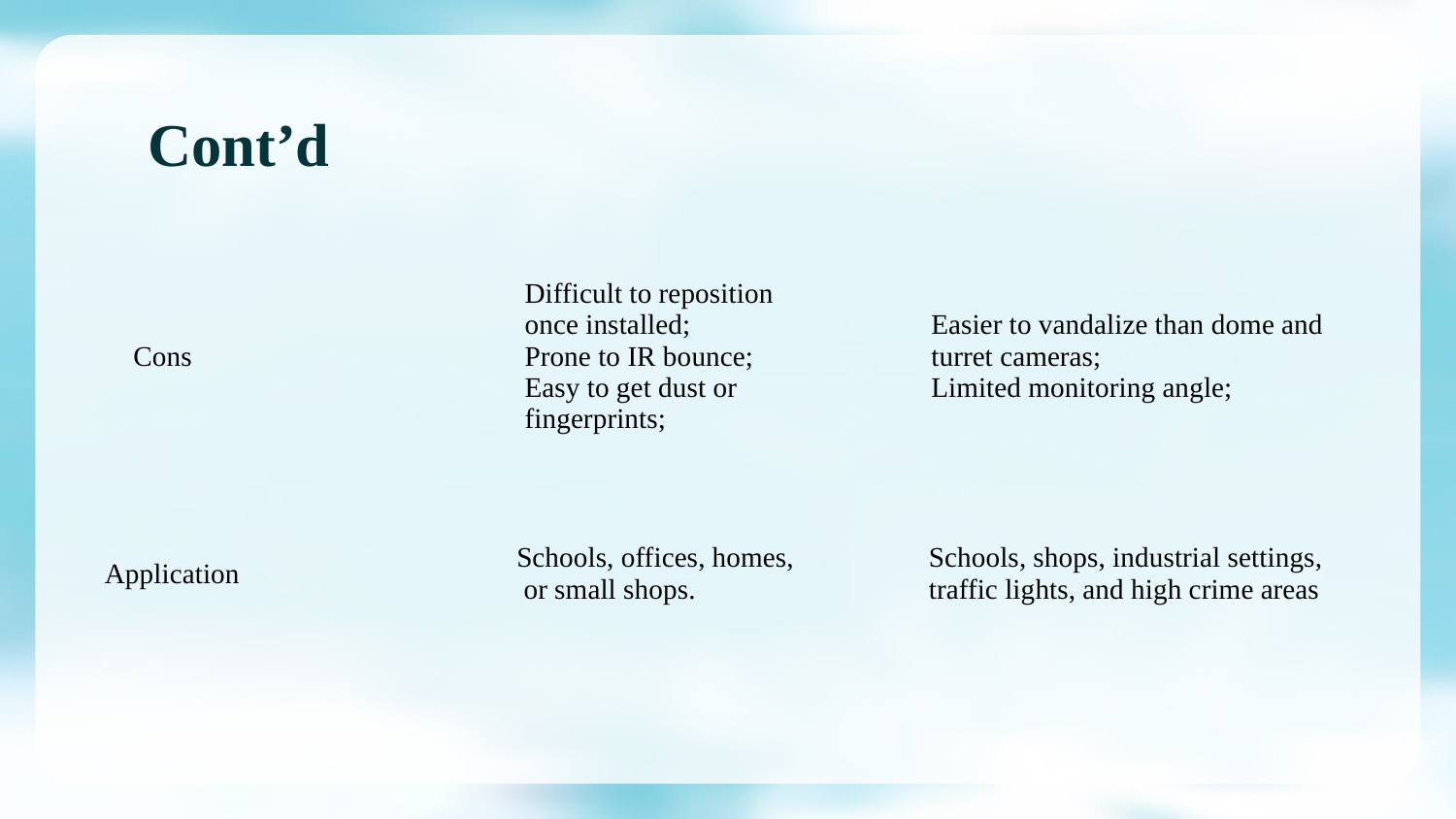

# Cont’d
| Cons | Difficult to reposition once installed; Prone to IR bounce; Easy to get dust or fingerprints; | Easier to vandalize than dome and turret cameras; Limited monitoring angle; |
| --- | --- | --- |
| Application | Schools, offices, homes, or small shops. | Schools, shops, industrial settings, traffic lights, and high crime areas |
| --- | --- | --- |